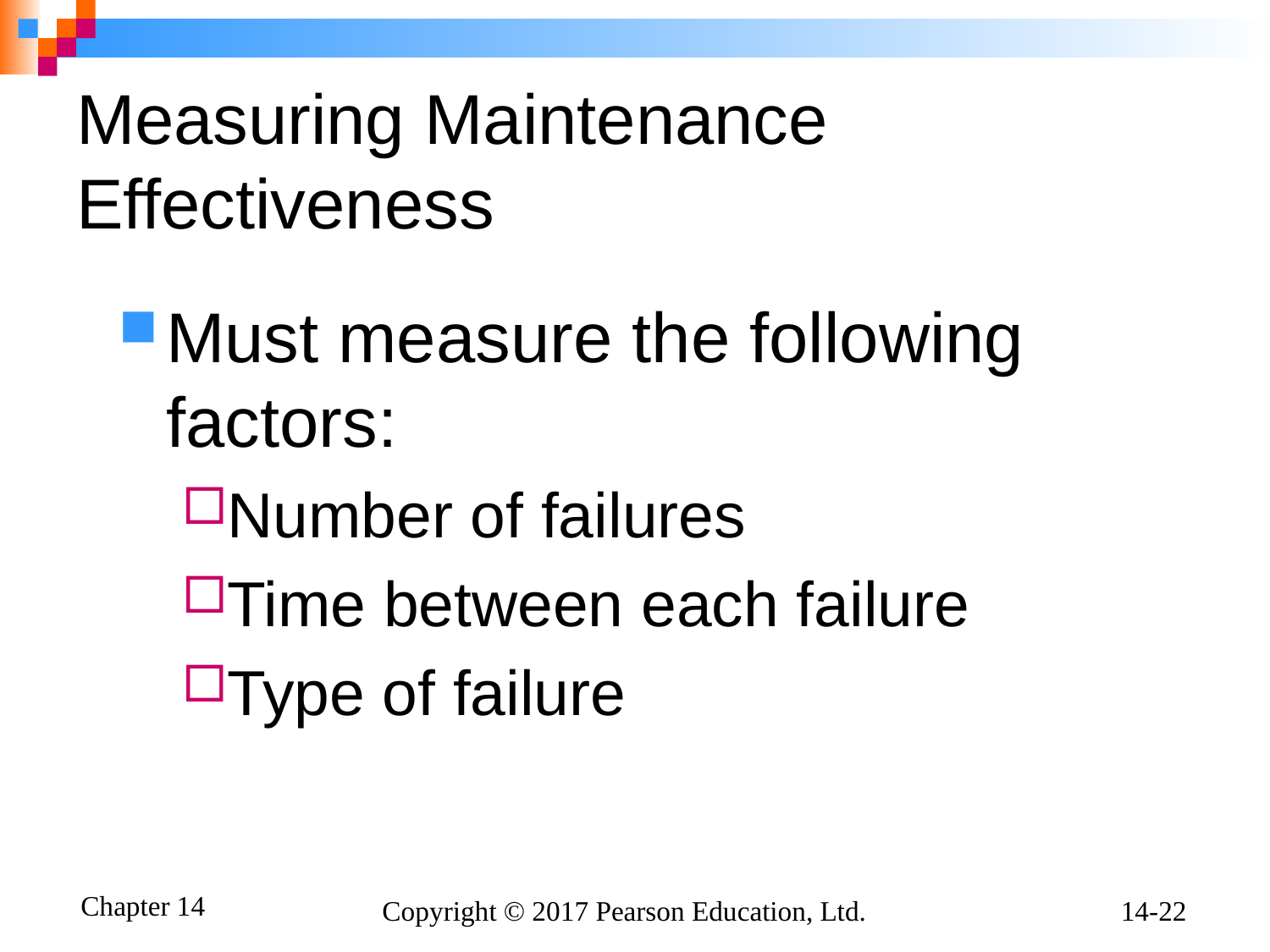

# Measuring Maintenance Effectiveness
Must measure the following factors:
Number of failures
Time between each failure
Type of failure